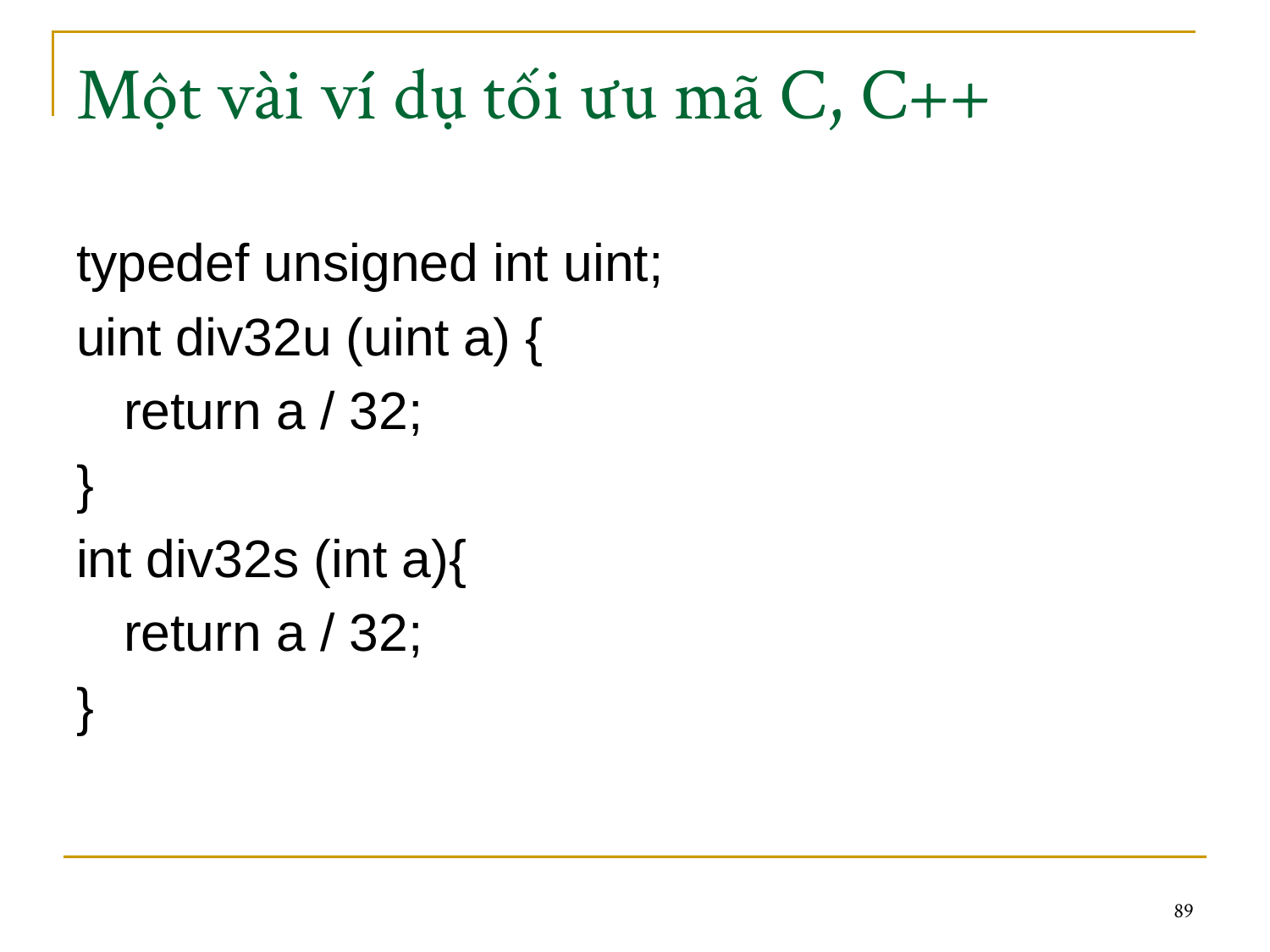

# Một vài ví dụ tối ưu mã C, C++
typedef unsigned int uint;
uint div32u (uint a) {
	return a / 32;
}
int div32s (int a){
	return a / 32;
}

89